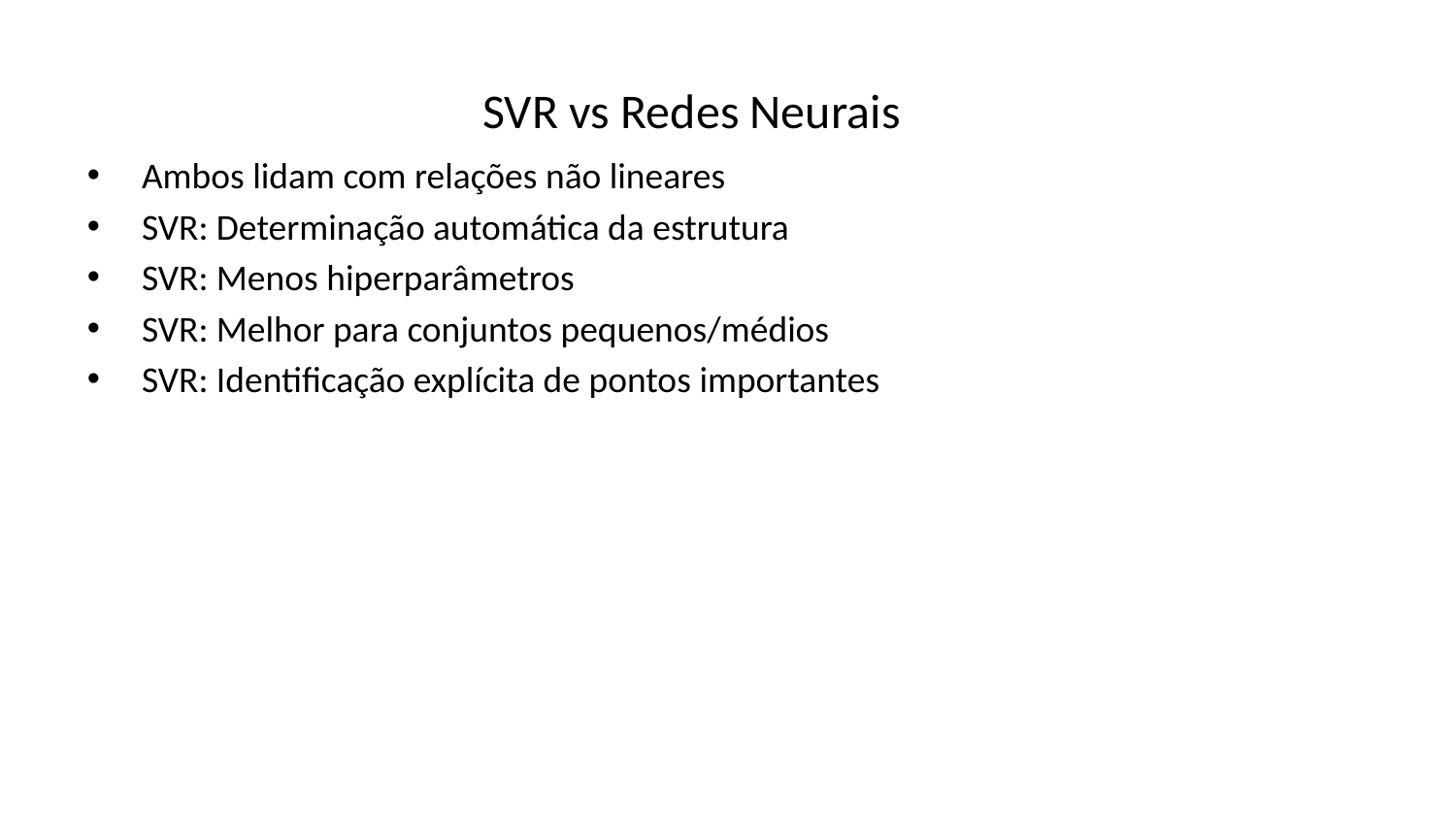

SVR vs Redes Neurais
Ambos lidam com relações não lineares
SVR: Determinação automática da estrutura
SVR: Menos hiperparâmetros
SVR: Melhor para conjuntos pequenos/médios
SVR: Identificação explícita de pontos importantes